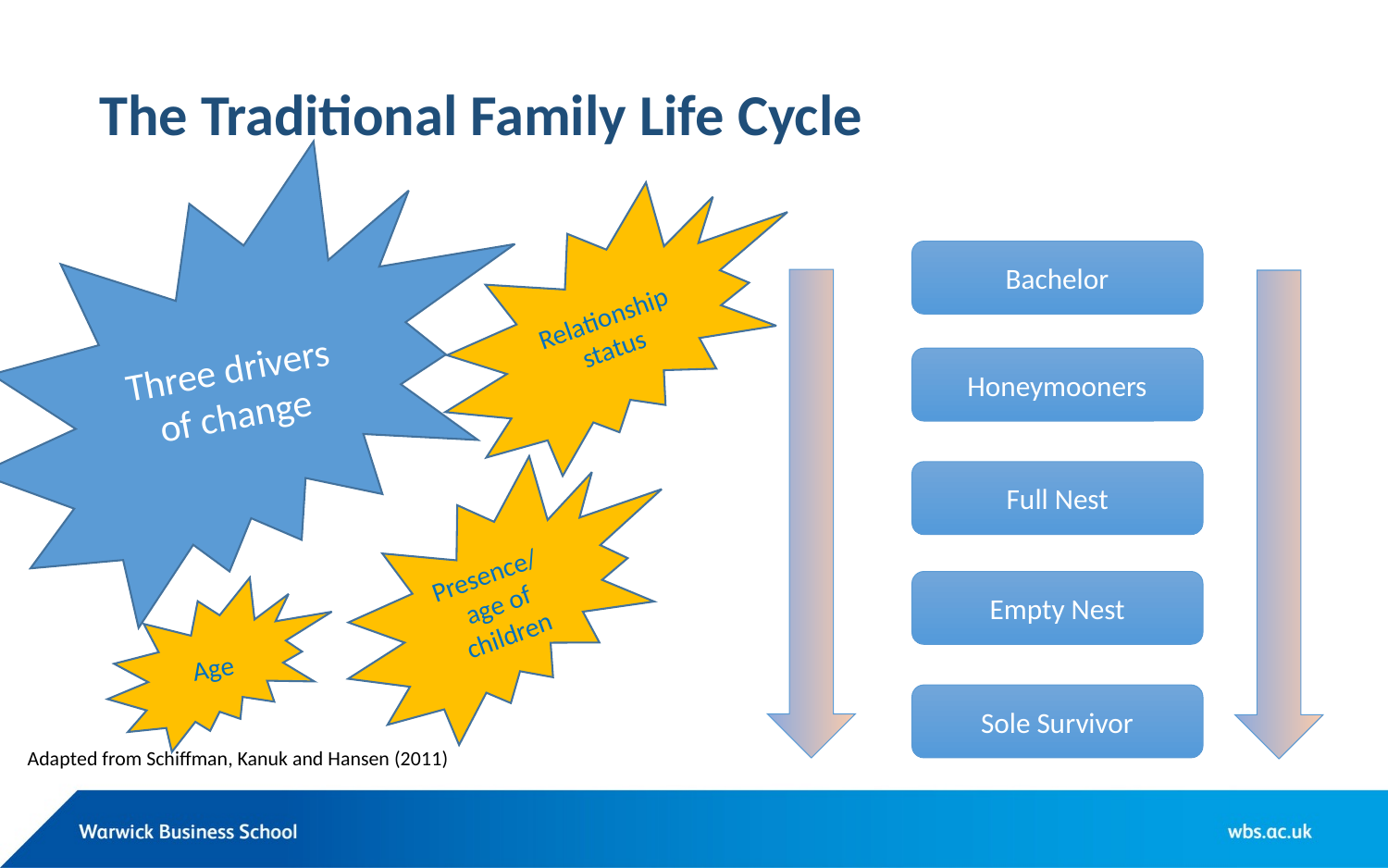

# The Traditional Family Life Cycle
Three drivers of change
Relationship status
Bachelor

Honeymooners
Full Nest
Presence/
age of children
Empty Nest
Age
Sole Survivor
Adapted from Schiffman, Kanuk and Hansen (2011)